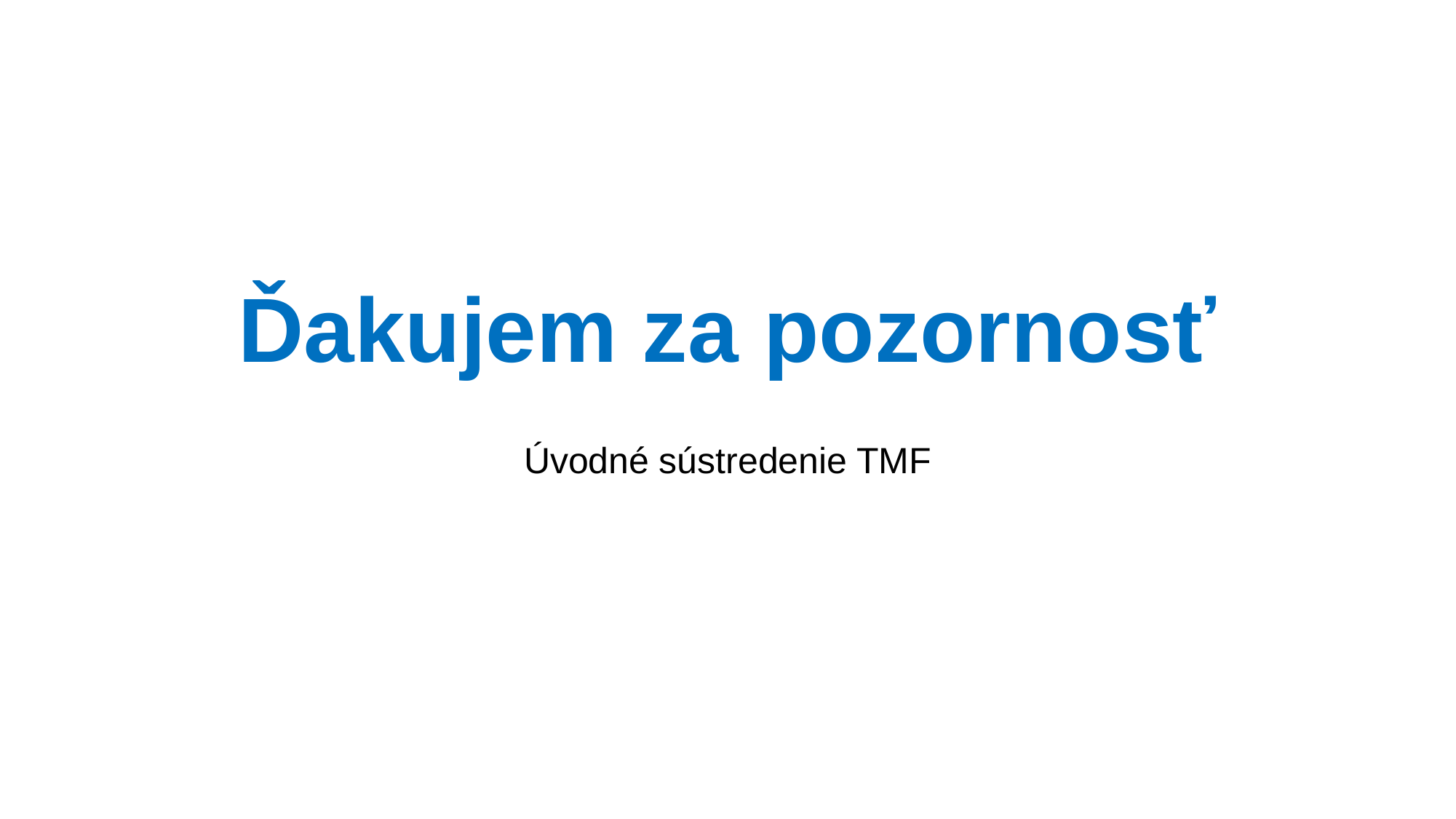

# Ďakujem za pozornosť
Úvodné sústredenie TMF